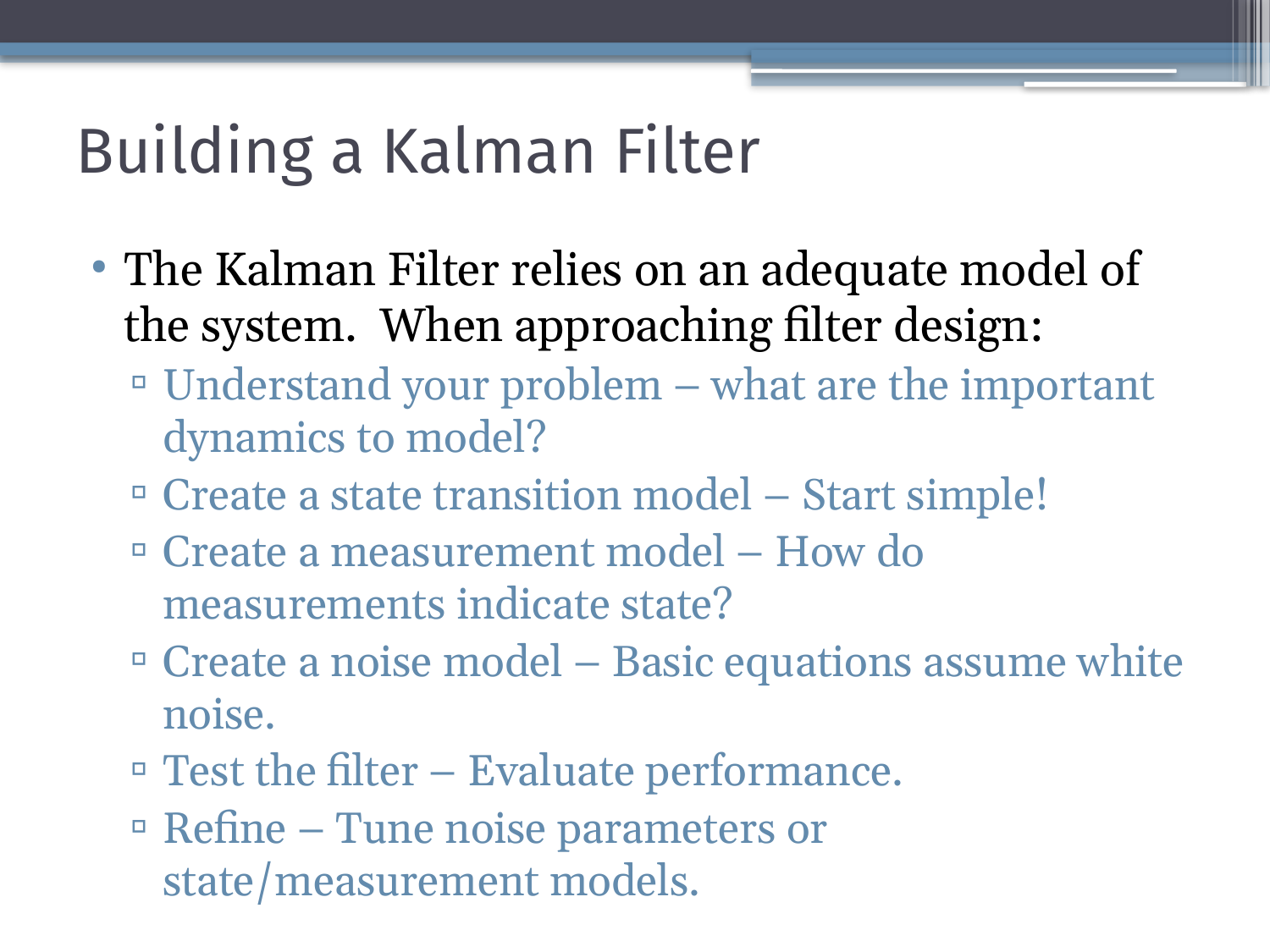

# Building a Kalman Filter
The Kalman Filter relies on an adequate model of the system.  When approaching filter design:
Understand your problem – what are the important dynamics to model?
Create a state transition model – Start simple!
Create a measurement model – How do measurements indicate state?
Create a noise model – Basic equations assume white noise.
Test the filter – Evaluate performance.
Refine – Tune noise parameters or state/measurement models.